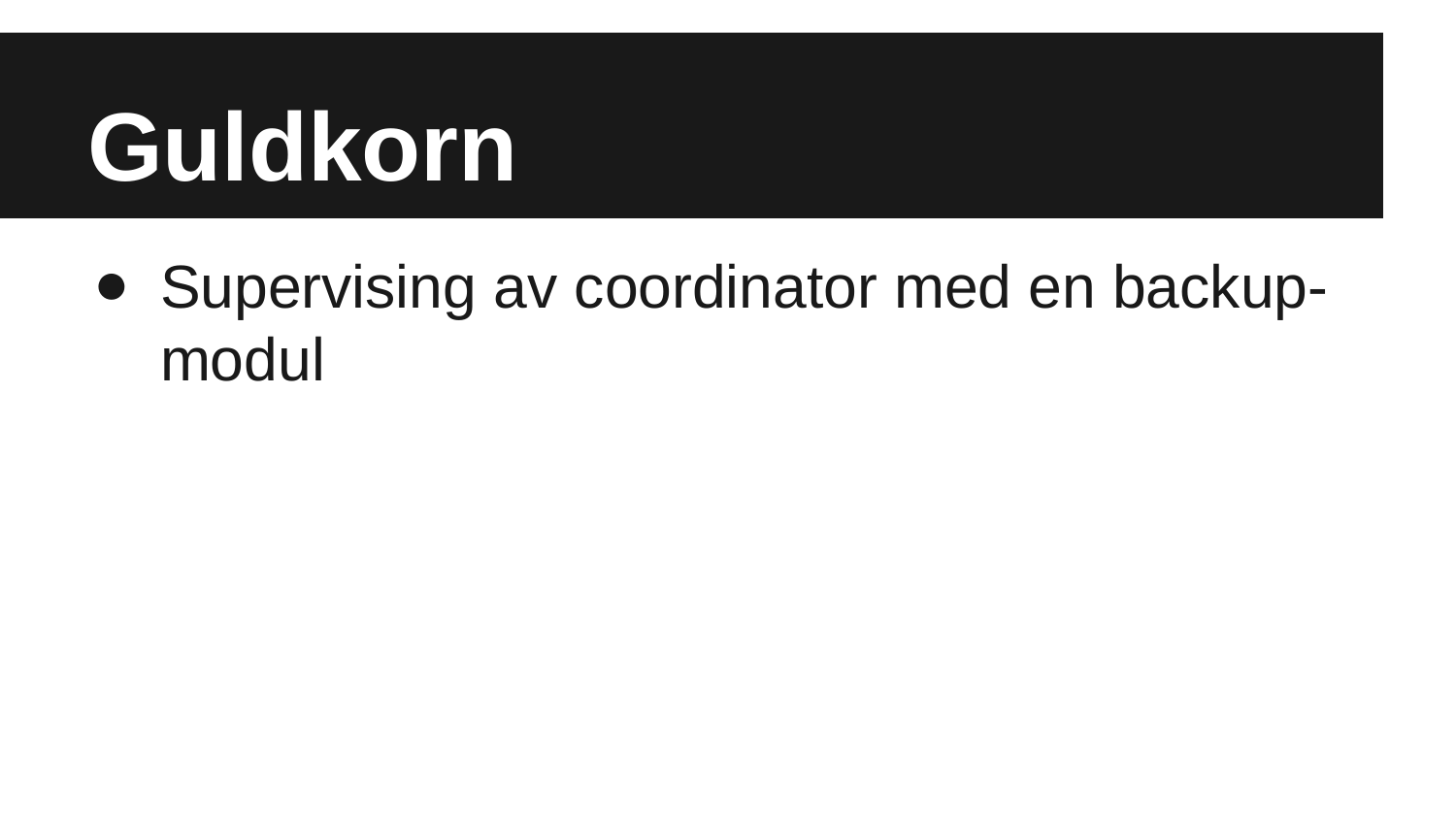

# Guldkorn
Supervising av coordinator med en backup-modul